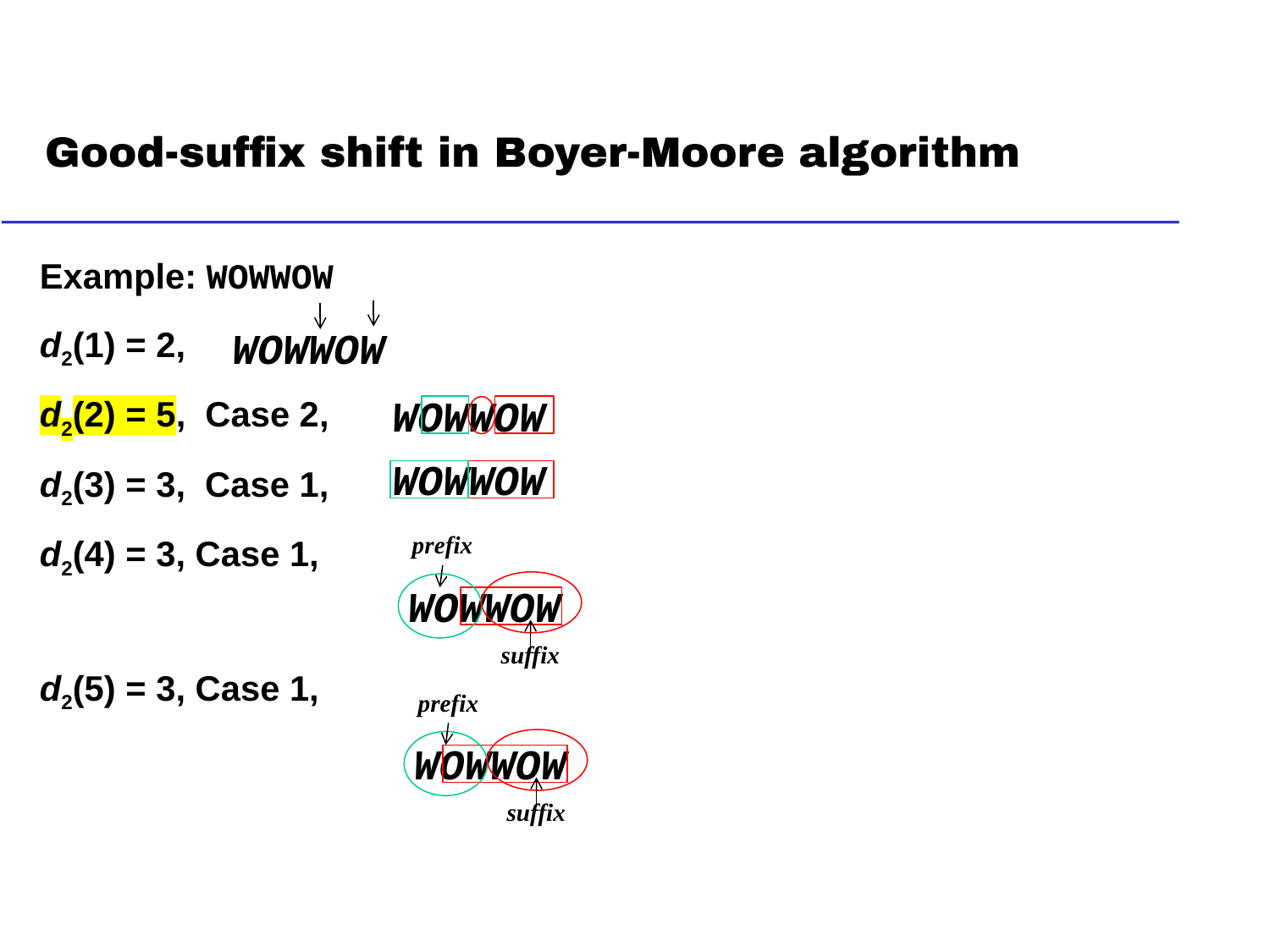

# Good-suffix shift in Boyer-Moore algorithm
Example: WOWWOW
d2(1) = 2,
d2(2) = 5,  Case 2,
d2(3) = 3,  Case 1,
d2(4) = 3, Case 1,

d2(5) = 3, Case 1,

WOWWOW
WOWWOW

WOWWOW

prefix

WOWWOW

suffix
prefix

WOWWOW

suffix